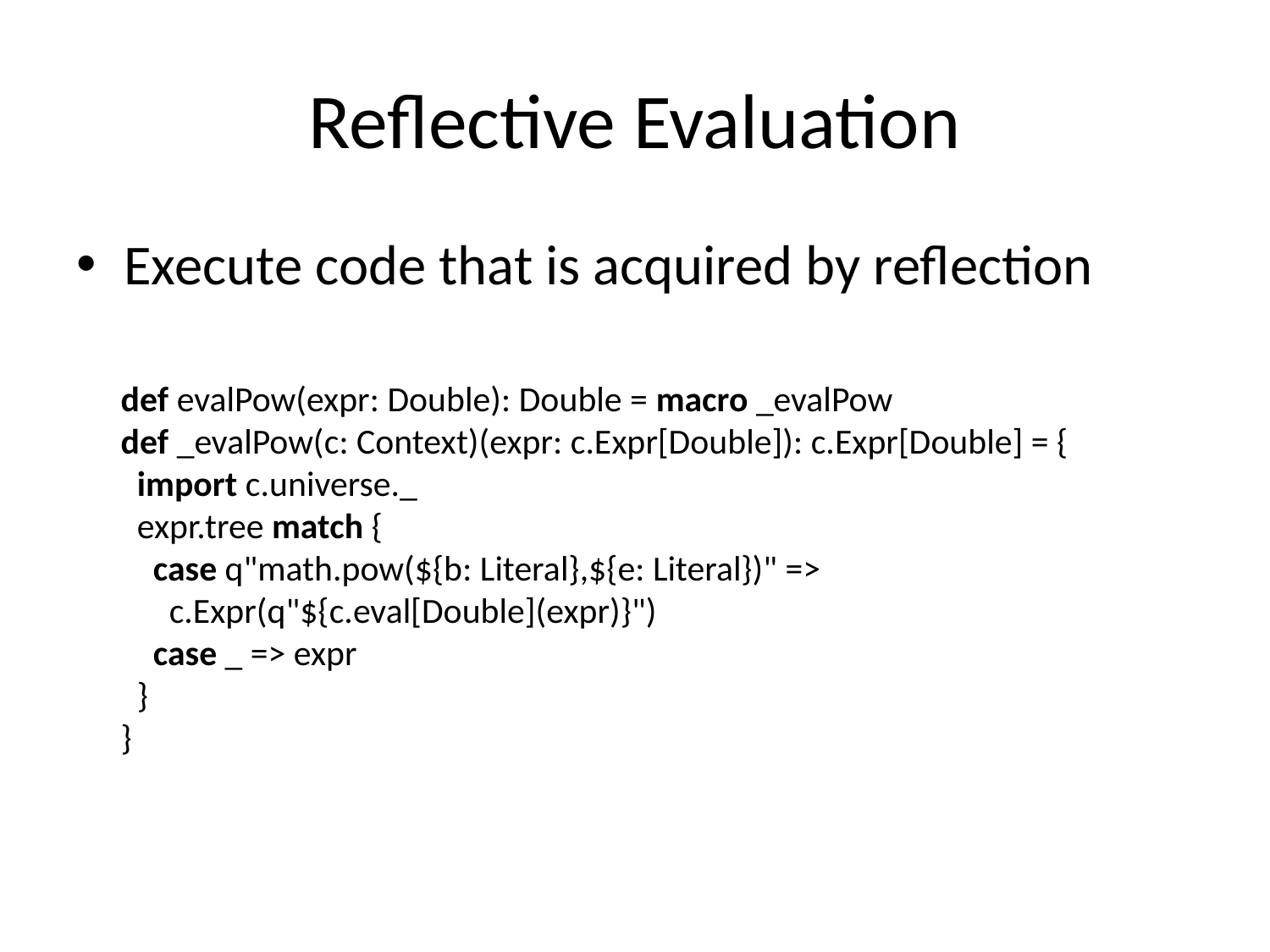

# Reflective Evaluation
Execute code that is acquired by reflection
def evalPow(expr: Double): Double = macro _evalPow
def _evalPow(c: Context)(expr: c.Expr[Double]): c.Expr[Double] = {
  import c.universe._
  expr.tree match {
    case q"math.pow(${b: Literal},${e: Literal})" =>
      c.Expr(q"${c.eval[Double](expr)}")
    case _ => expr
  }
}